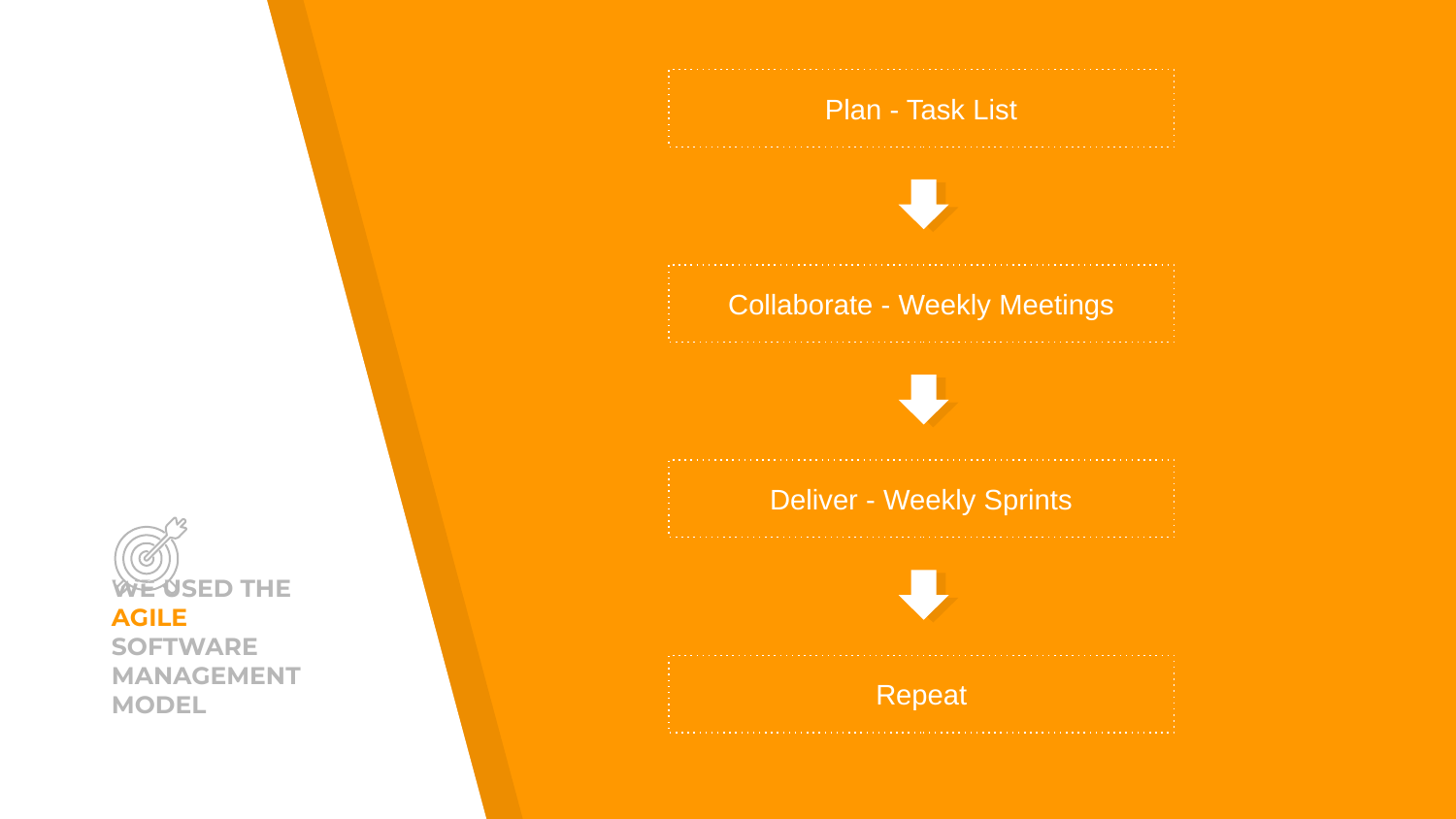

Plan - Task List

Collaborate - Weekly Meetings

Deliver - Weekly Sprints

# WE USED THE AGILE SOFTWARE MANAGEMENT MODEL
Repeat